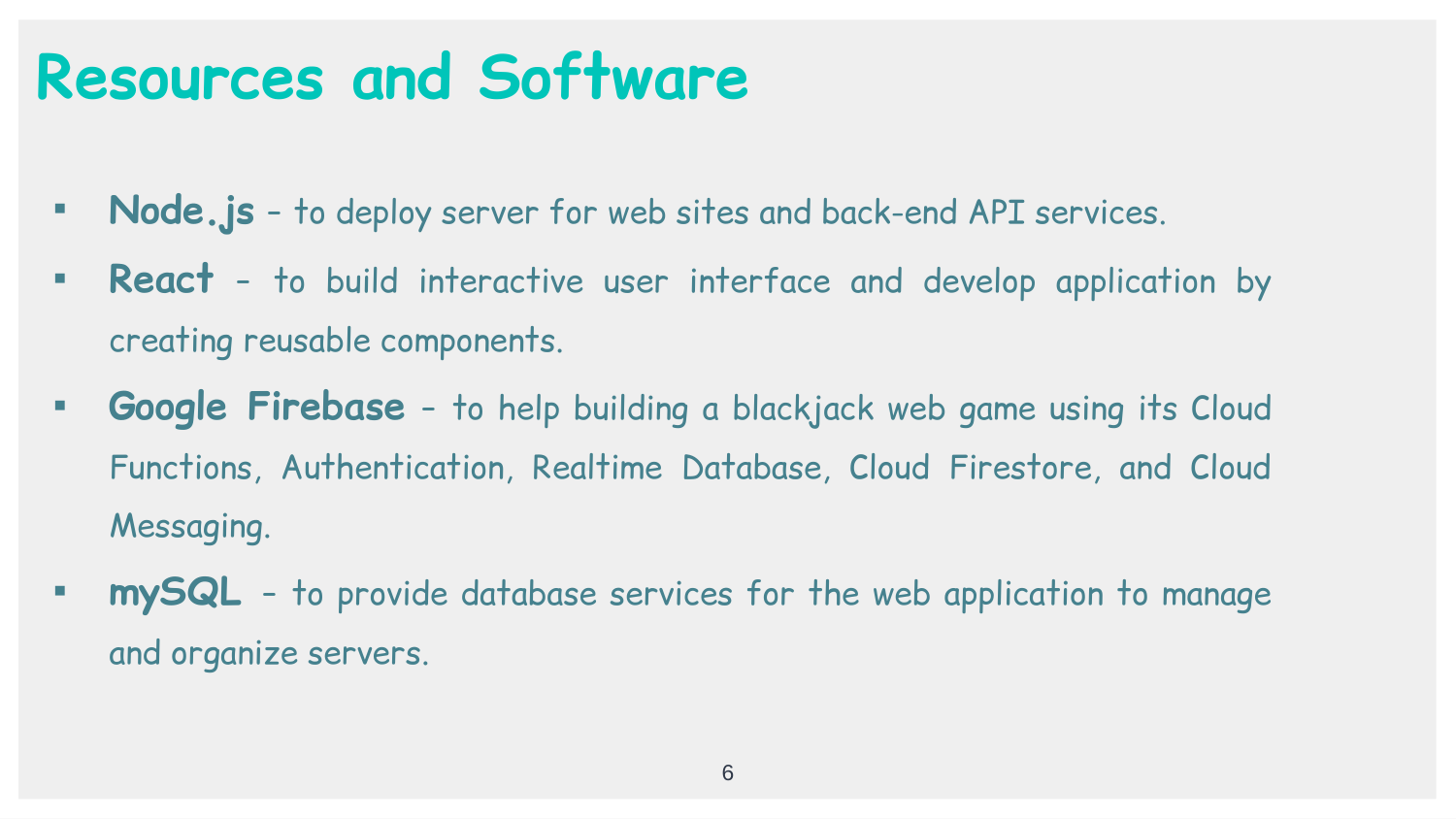

Resources and Software
Node.js - to deploy server for web sites and back-end API services.
React - to build interactive user interface and develop application by creating reusable components.
Google Firebase - to help building a blackjack web game using its Cloud Functions, Authentication, Realtime Database, Cloud Firestore, and Cloud Messaging.
mySQL - to provide database services for the web application to manage and organize servers.
6